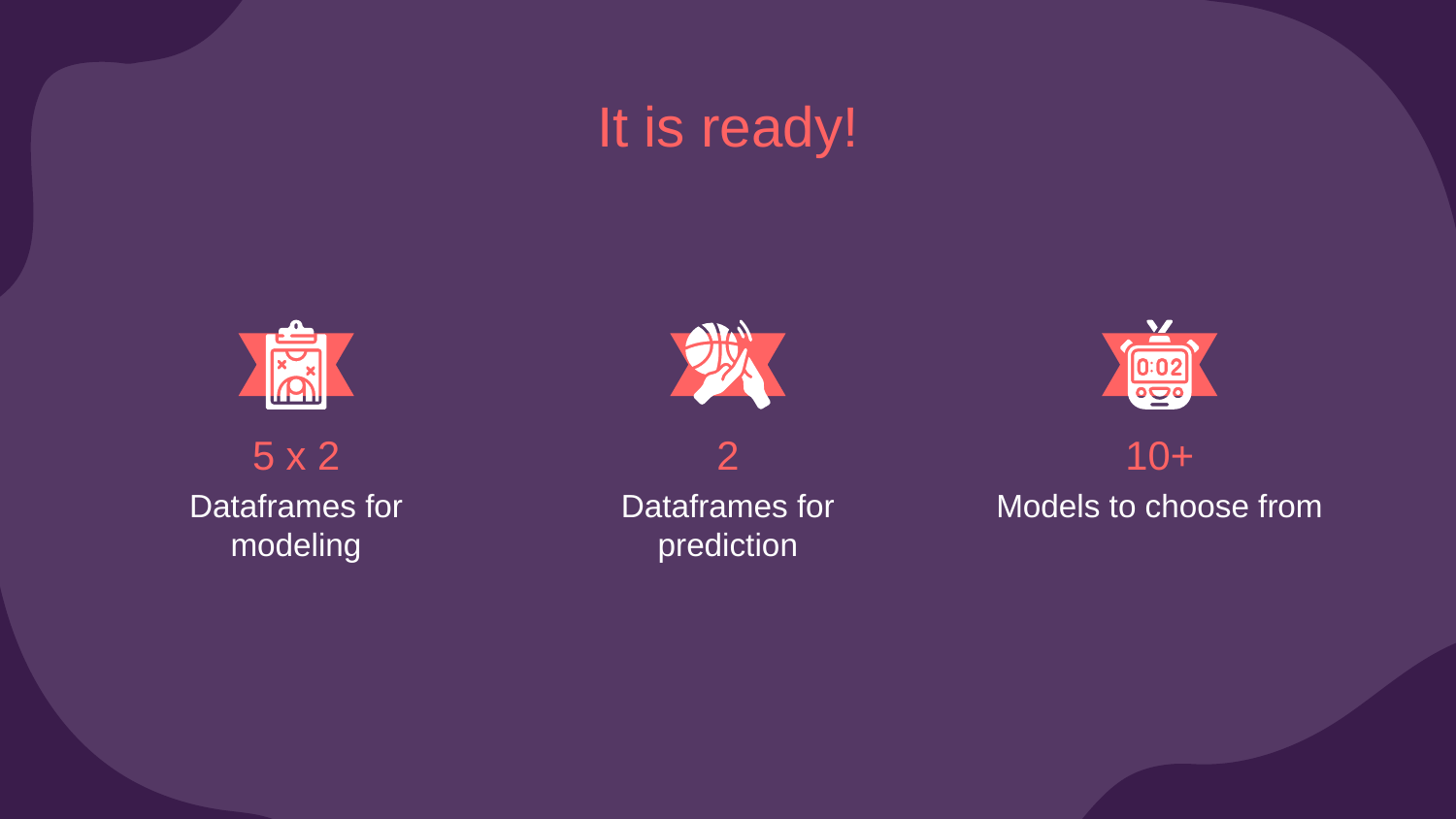

# It is ready!

5 x 2
2
10+
Dataframes for modeling
Dataframes for prediction

Models to choose from